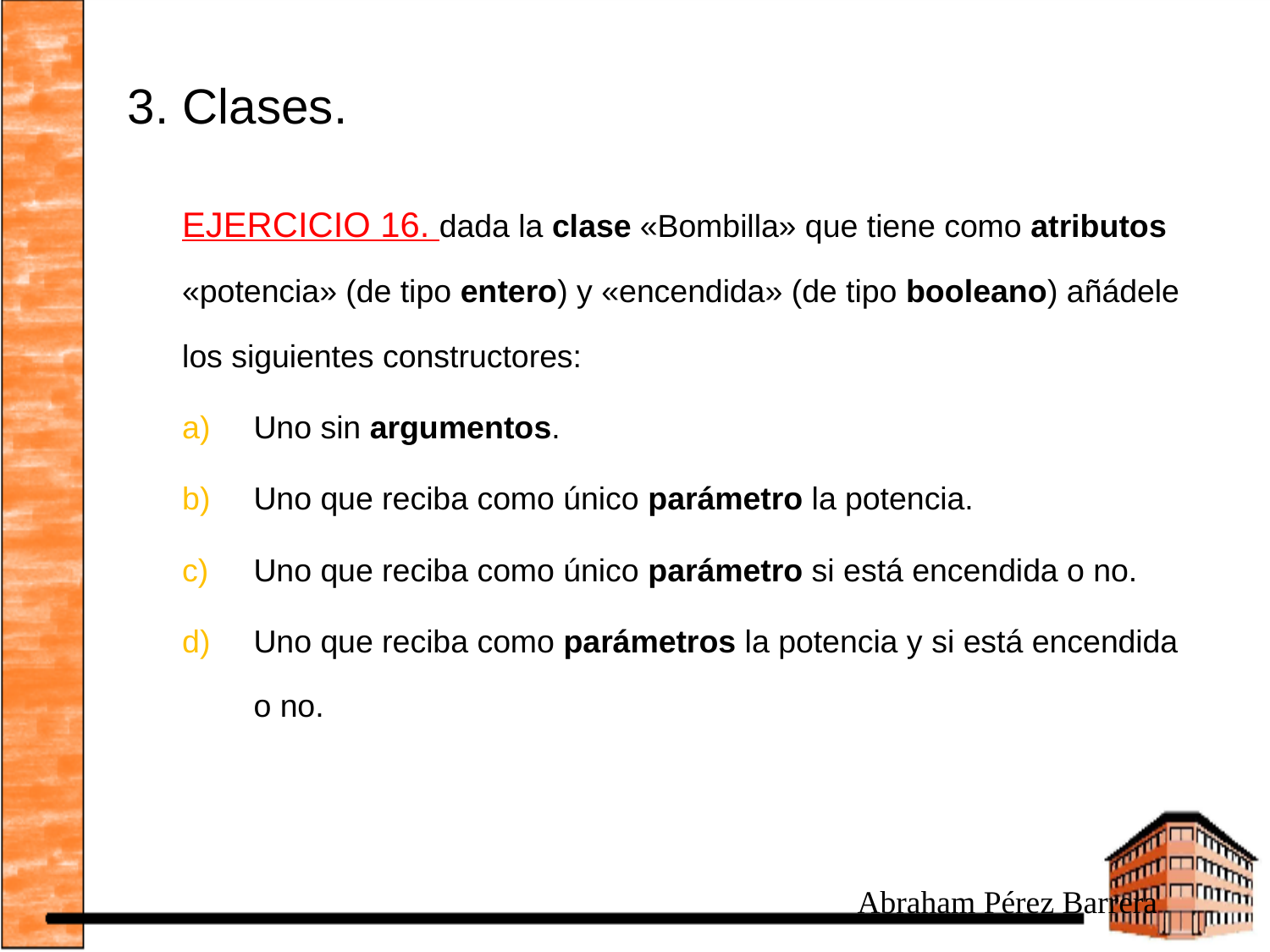

# 3. Clases.
EJERCICIO 16. dada la clase «Bombilla» que tiene como atributos «potencia» (de tipo entero) y «encendida» (de tipo booleano) añádele los siguientes constructores:
Uno sin argumentos.
Uno que reciba como único parámetro la potencia.
Uno que reciba como único parámetro si está encendida o no.
Uno que reciba como parámetros la potencia y si está encendida o no.